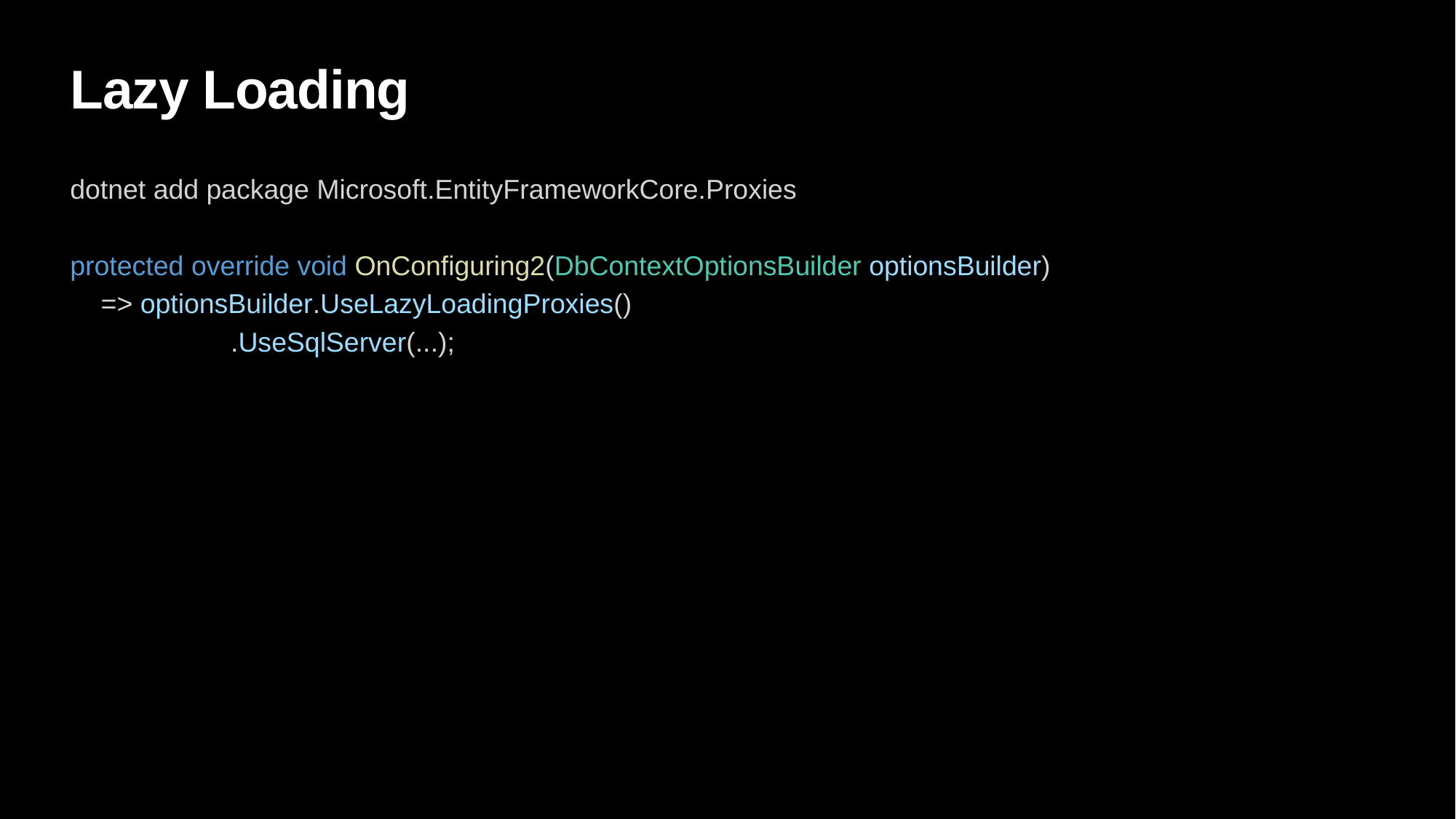

# Lazy Loading
dotnet add package Microsoft.EntityFrameworkCore.Proxies

protected override void OnConfiguring2(DbContextOptionsBuilder optionsBuilder)
    => optionsBuilder.UseLazyLoadingProxies()
                     .UseSqlServer(...);